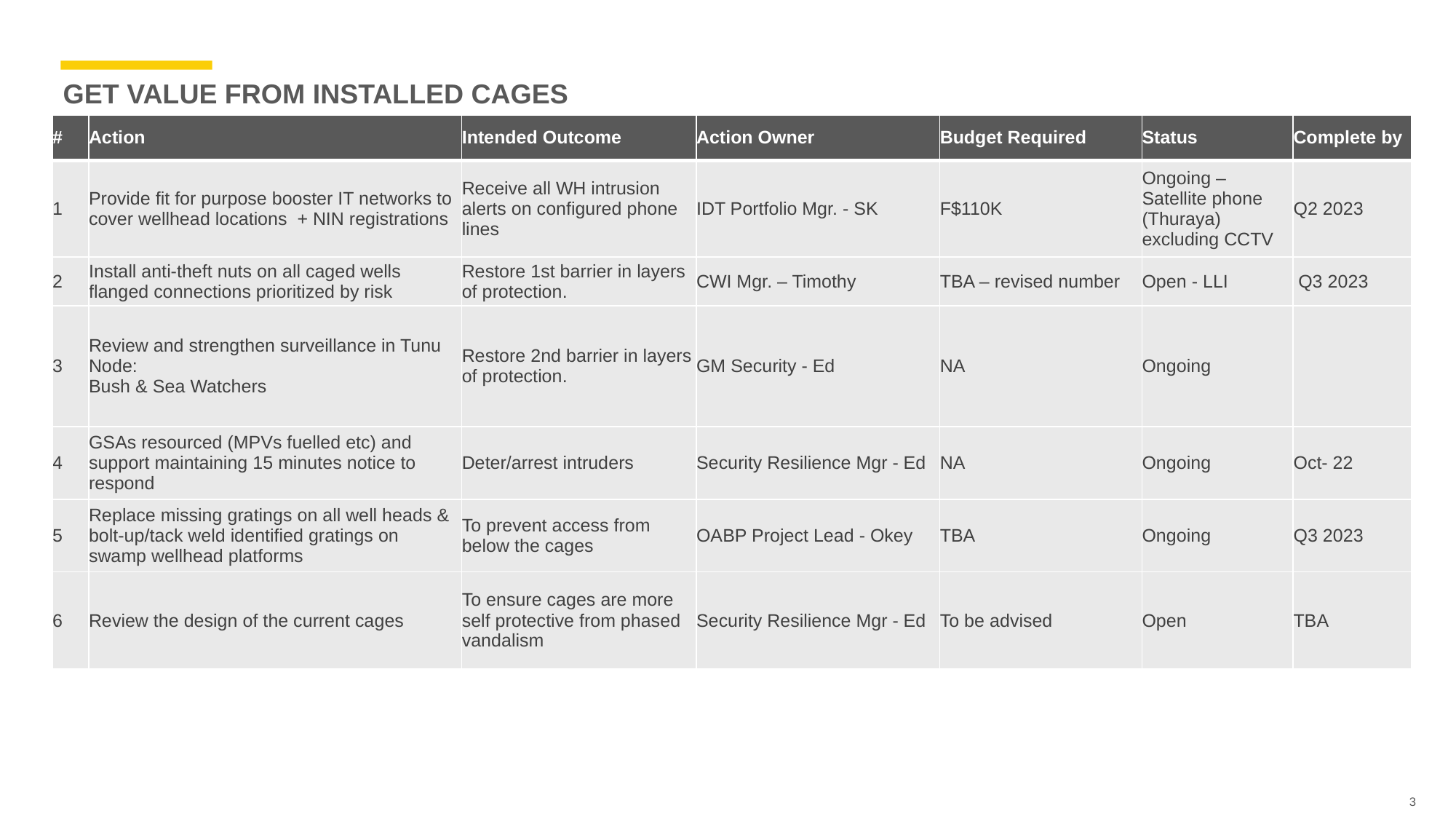

GET VALUE FROM INSTALLED CAGES
| # | Action | Intended Outcome | Action Owner | Budget Required | Status | Complete by |
| --- | --- | --- | --- | --- | --- | --- |
| 1 | Provide fit for purpose booster IT networks to cover wellhead locations + NIN registrations | Receive all WH intrusion alerts on configured phone lines | IDT Portfolio Mgr. - SK | F$110K | Ongoing – Satellite phone (Thuraya) excluding CCTV | Q2 2023 |
| 2 | Install anti-theft nuts on all caged wells flanged connections prioritized by risk | Restore 1st barrier in layers of protection. | CWI Mgr. – Timothy | TBA – revised number | Open - LLI | Q3 2023 |
| 3 | Review and strengthen surveillance in Tunu Node: Bush & Sea Watchers | Restore 2nd barrier in layers of protection. | GM Security - Ed | NA | Ongoing |  |
| 4 | GSAs resourced (MPVs fuelled etc) and support maintaining 15 minutes notice to respond | Deter/arrest intruders | Security Resilience Mgr - Ed | NA | Ongoing | Oct- 22 |
| 5 | Replace missing gratings on all well heads & bolt-up/tack weld identified gratings on swamp wellhead platforms | To prevent access from below the cages | OABP Project Lead - Okey | TBA | Ongoing | Q3 2023 |
| 6 | Review the design of the current cages | To ensure cages are more self protective from phased vandalism | Security Resilience Mgr - Ed | To be advised | Open | TBA |